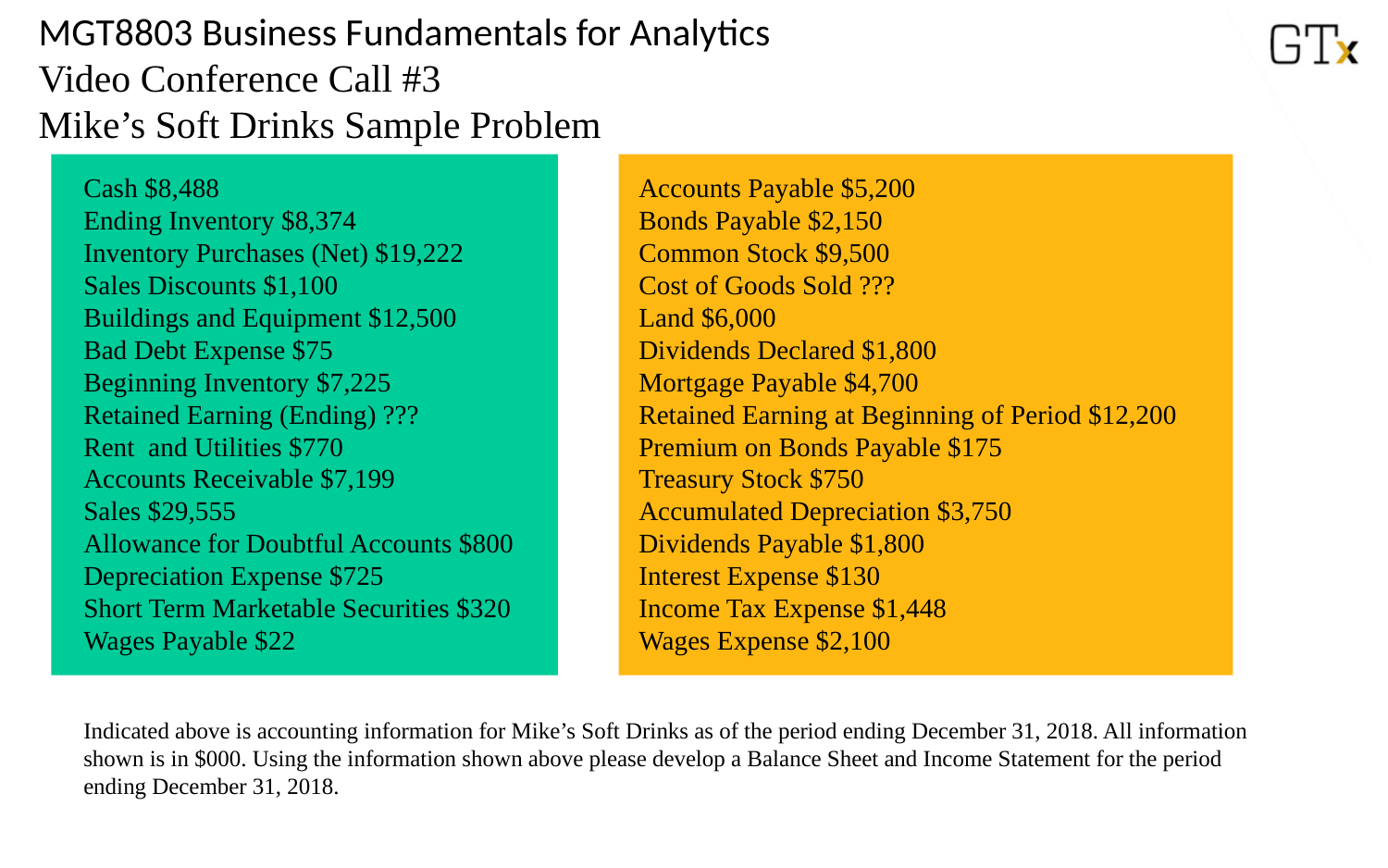

MGT8803 Business Fundamentals for Analytics Video Conference Call #3
Mike’s Soft Drinks Sample Problem

Cash $8,488				Accounts Payable $5,200
Ending Inventory $8,374			Bonds Payable $2,150
Inventory Purchases (Net) $19,222		Common Stock $9,500
Sales Discounts $1,100			Cost of Goods Sold ???
Buildings and Equipment $12,500		Land $6,000
Bad Debt Expense $75			Dividends Declared $1,800
Beginning Inventory $7,225		Mortgage Payable $4,700
Retained Earning (Ending) ??? 		Retained Earning at Beginning of Period $12,200
Rent  and Utilities $770			Premium on Bonds Payable $175
Accounts Receivable $7,199 		Treasury Stock $750
Sales $29,555 			Accumulated Depreciation $3,750
Allowance for Doubtful Accounts $800 	Dividends Payable $1,800
Depreciation Expense $725 		Interest Expense $130
Short Term Marketable Securities $320 	Income Tax Expense $1,448
Wages Payable $22 			Wages Expense $2,100

Indicated above is accounting information for Mike’s Soft Drinks as of the period ending December 31, 2018. All information shown is in $000. Using the information shown above please develop a Balance Sheet and Income Statement for the period ending December 31, 2018.